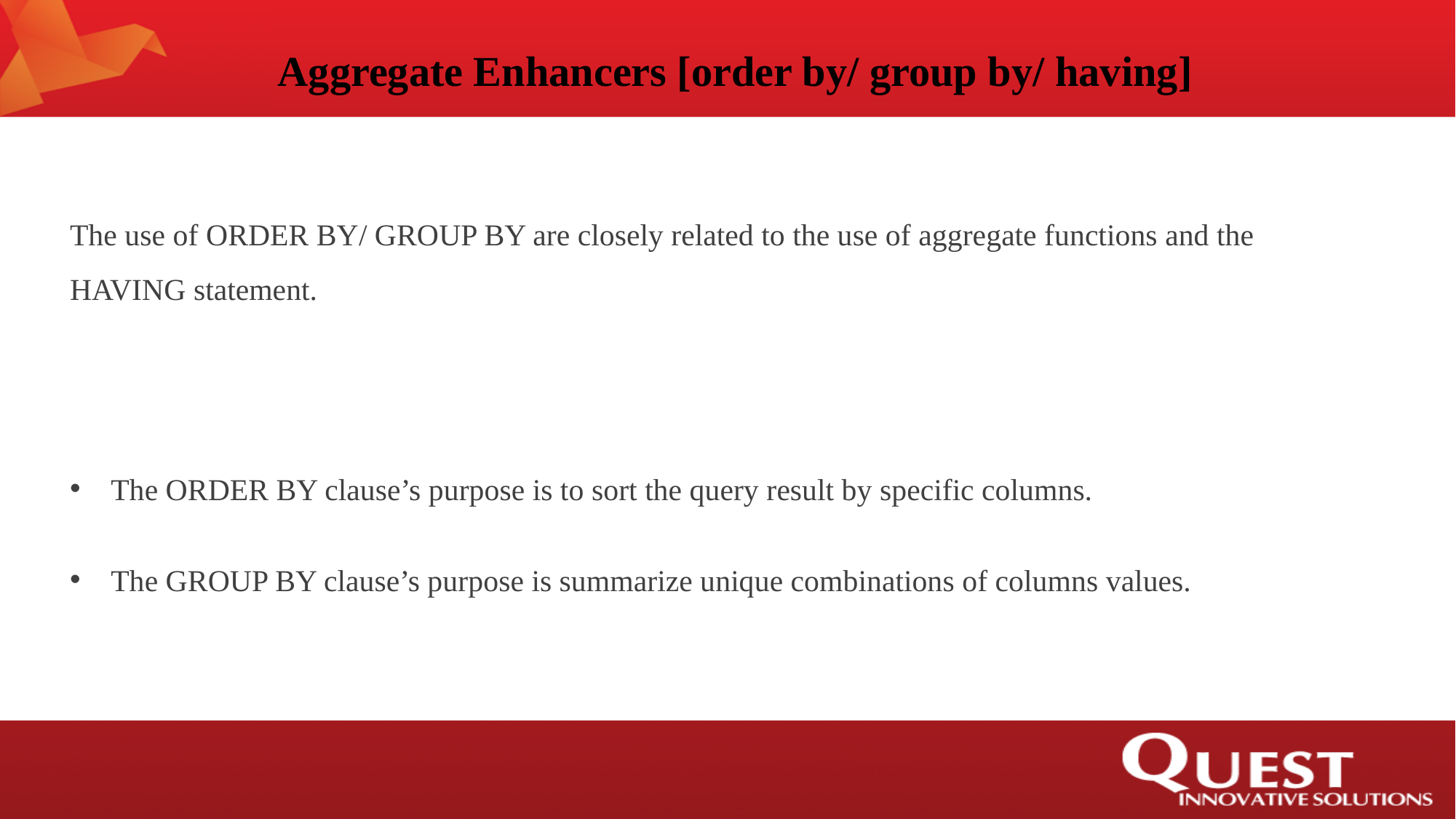

Aggregate Enhancers [order by/ group by/ having]
The use of ORDER BY/ GROUP BY are closely related to the use of aggregate functions and the HAVING statement.

The ORDER BY clause’s purpose is to sort the query result by specific columns.
The GROUP BY clause’s purpose is summarize unique combinations of columns values.